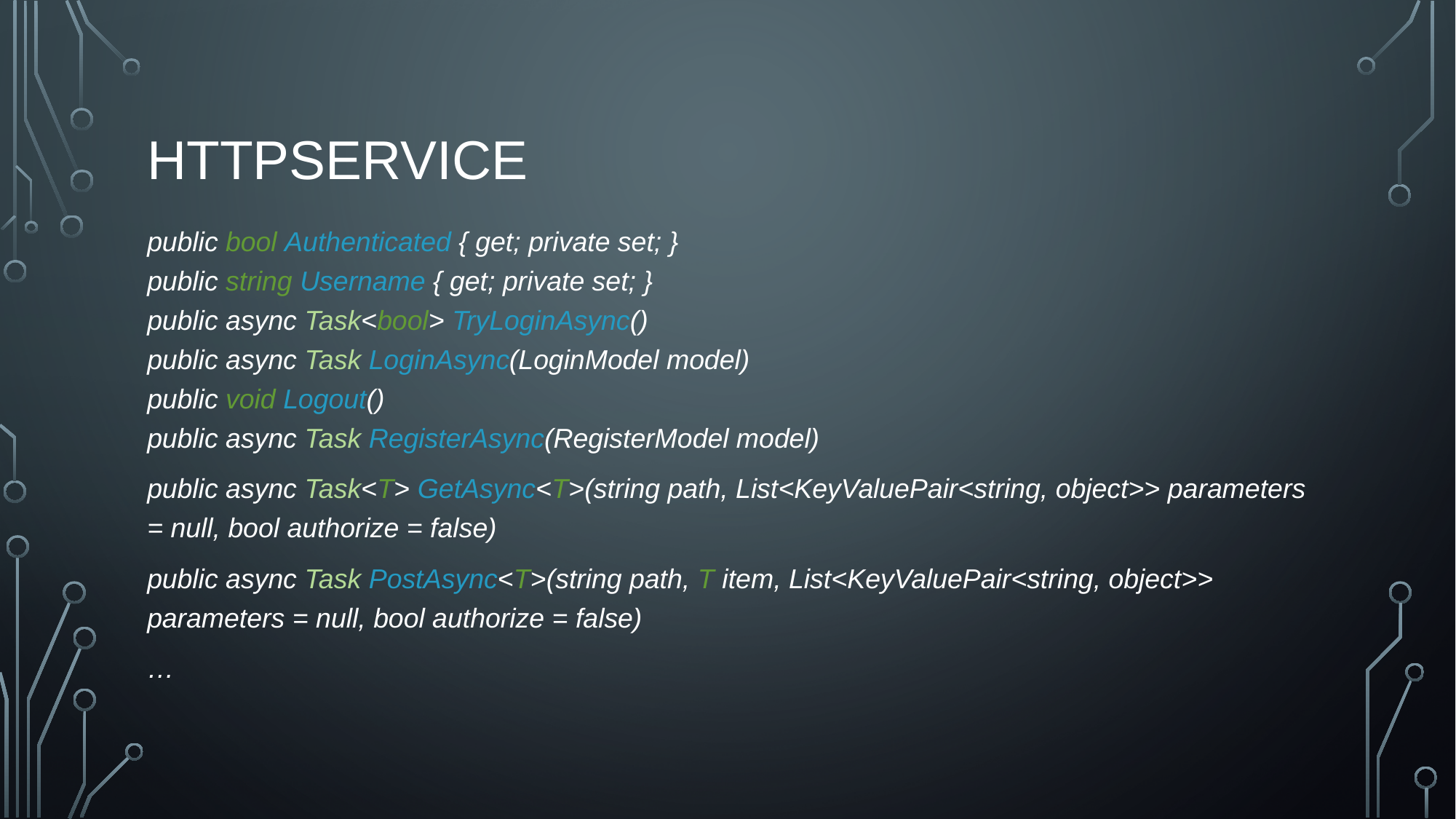

# Httpservice
public bool Authenticated { get; private set; }
public string Username { get; private set; }
public async Task<bool> TryLoginAsync()
public async Task LoginAsync(LoginModel model)
public void Logout()
public async Task RegisterAsync(RegisterModel model)
public async Task<T> GetAsync<T>(string path, List<KeyValuePair<string, object>> parameters = null, bool authorize = false)
public async Task PostAsync<T>(string path, T item, List<KeyValuePair<string, object>> parameters = null, bool authorize = false)
…